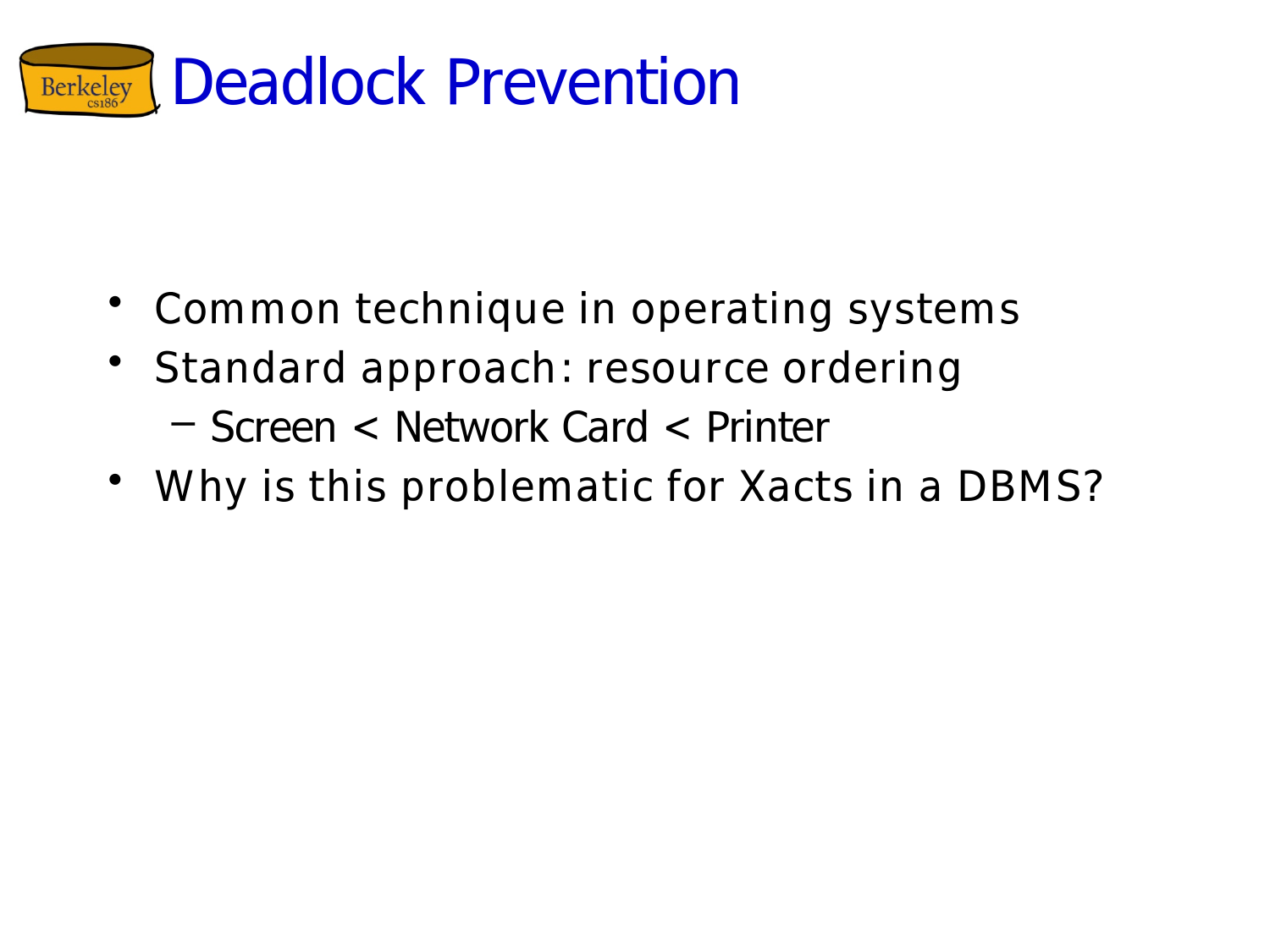

# Deadlock Prevention
Common technique in operating systems
Standard approach: resource ordering
Screen < Network Card < Printer
Why is this problematic for Xacts in a DBMS?